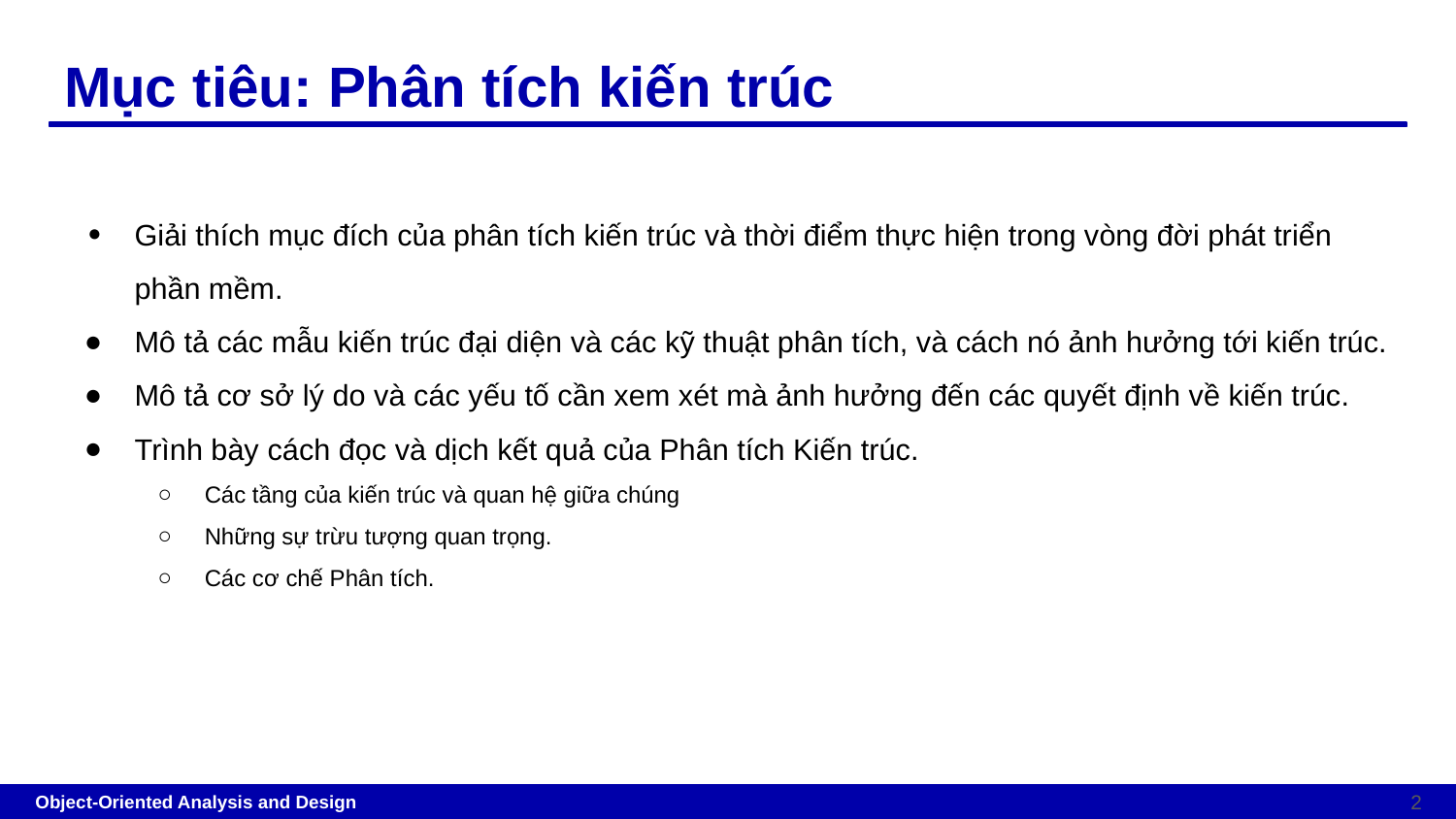

# Mục tiêu: Phân tích kiến trúc

Giải thích mục đích của phân tích kiến trúc và thời điểm thực hiện trong vòng đời phát triển phần mềm.
Mô tả các mẫu kiến trúc đại diện và các kỹ thuật phân tích, và cách nó ảnh hưởng tới kiến trúc.
Mô tả cơ sở lý do và các yếu tố cần xem xét mà ảnh hưởng đến các quyết định về kiến trúc.
Trình bày cách đọc và dịch kết quả của Phân tích Kiến trúc.
Các tầng của kiến trúc và quan hệ giữa chúng
Những sự trừu tượng quan trọng.
Các cơ chế Phân tích.

2
Object-Oriented Analysis and Design